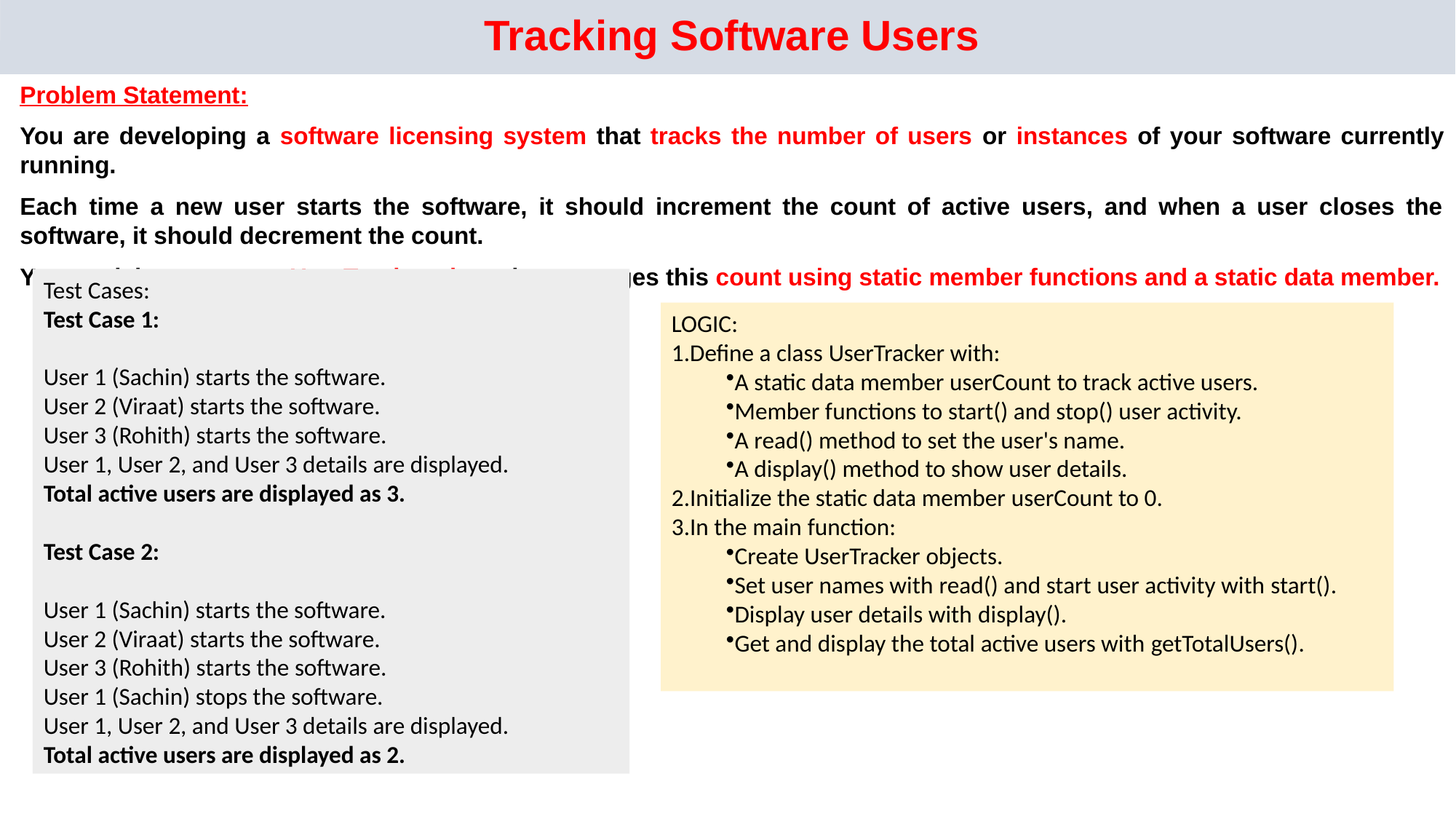

# Tracking Software Users

Problem Statement:
You are developing a software licensing system that tracks the number of users or instances of your software currently running.
Each time a new user starts the software, it should increment the count of active users, and when a user closes the software, it should decrement the count.
Your task is to create a UserTracker class that manages this count using static member functions and a static data member.
Test Cases:
Test Case 1:

User 1 (Sachin) starts the software.
User 2 (Viraat) starts the software.
User 3 (Rohith) starts the software.
User 1, User 2, and User 3 details are displayed.
Total active users are displayed as 3.

Test Case 2:

User 1 (Sachin) starts the software.
User 2 (Viraat) starts the software.
User 3 (Rohith) starts the software.
User 1 (Sachin) stops the software.
User 1, User 2, and User 3 details are displayed.
Total active users are displayed as 2.
LOGIC:
Define a class UserTracker with:
A static data member userCount to track active users.
Member functions to start() and stop() user activity.
A read() method to set the user's name.
A display() method to show user details.
Initialize the static data member userCount to 0.
In the main function:
Create UserTracker objects.
Set user names with read() and start user activity with start().
Display user details with display().
Get and display the total active users with getTotalUsers().